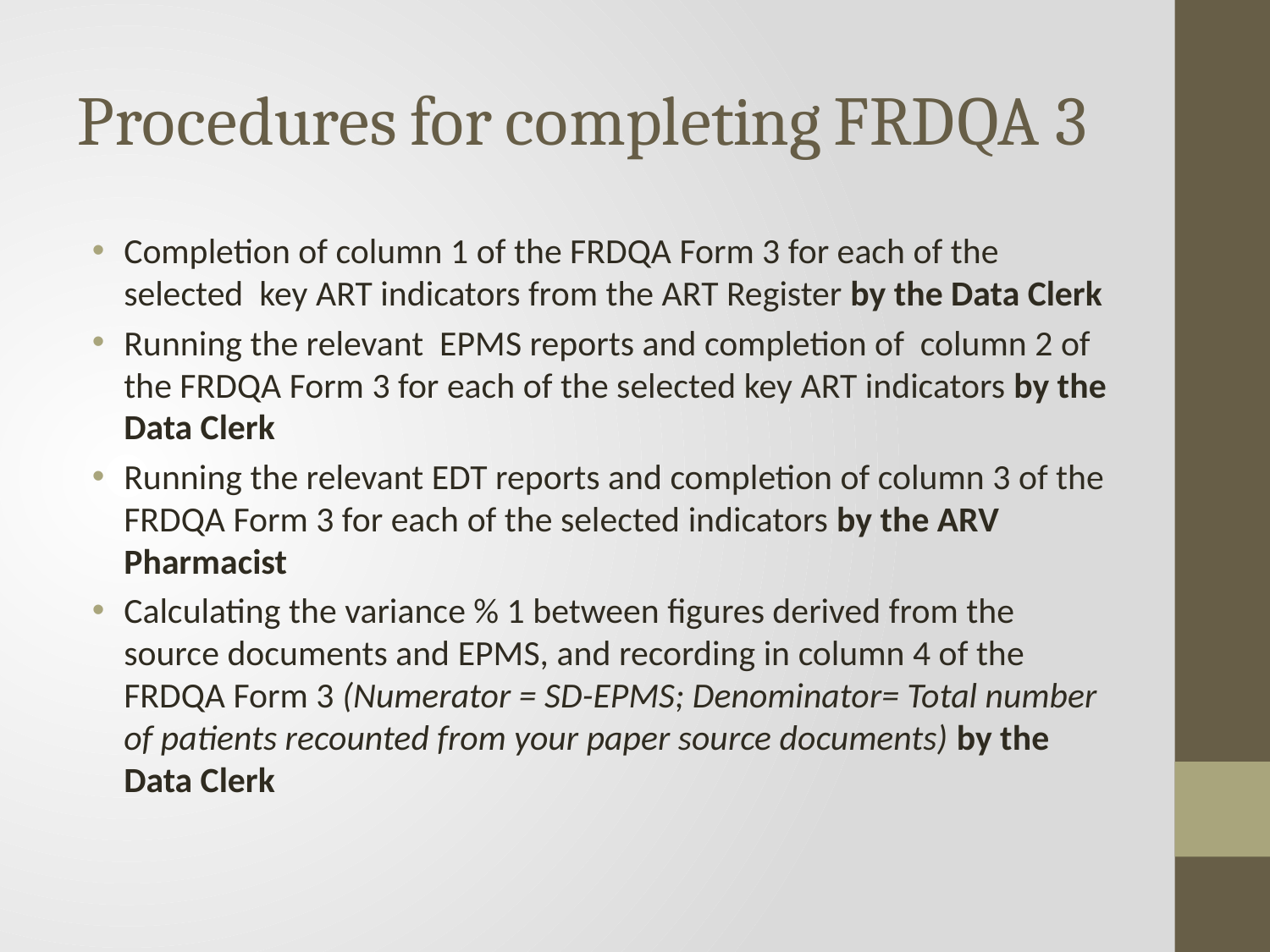

# Procedures for completing FRDQA 3
Completion of column 1 of the FRDQA Form 3 for each of the selected  key ART indicators from the ART Register by the Data Clerk
Running the relevant  EPMS reports and completion of  column 2 of the FRDQA Form 3 for each of the selected key ART indicators by the Data Clerk
Running the relevant EDT reports and completion of column 3 of the FRDQA Form 3 for each of the selected indicators by the ARV Pharmacist
Calculating the variance % 1 between figures derived from the source documents and EPMS, and recording in column 4 of the FRDQA Form 3 (Numerator = SD-EPMS; Denominator= Total number of patients recounted from your paper source documents) by the Data Clerk